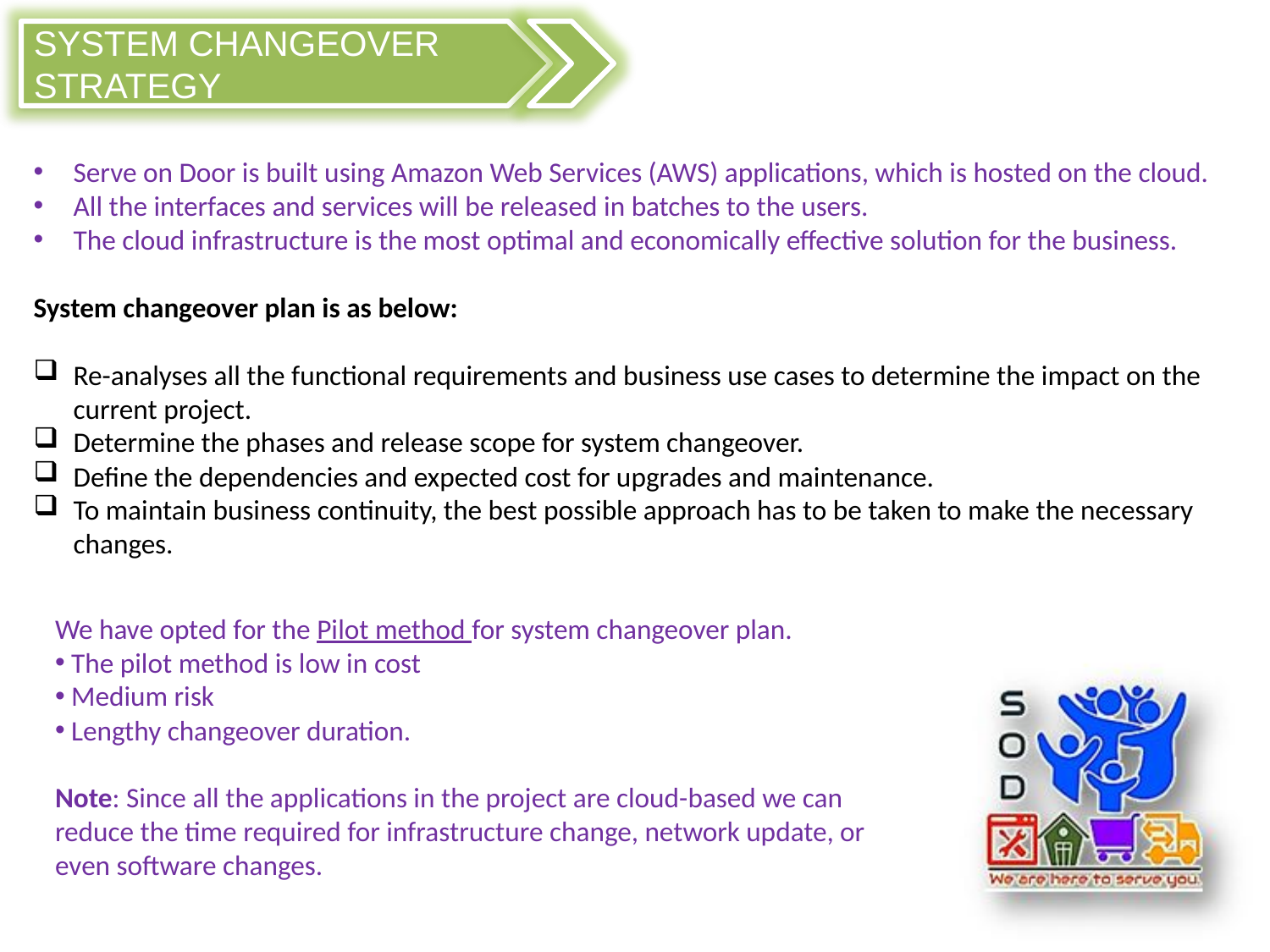

SYSTEM CHANGEOVER STRATEGY

Serve on Door is built using Amazon Web Services (AWS) applications, which is hosted on the cloud.
All the interfaces and services will be released in batches to the users.
The cloud infrastructure is the most optimal and economically effective solution for the business.

System changeover plan is as below:

Re-analyses all the functional requirements and business use cases to determine the impact on the current project.
Determine the phases and release scope for system changeover.
Define the dependencies and expected cost for upgrades and maintenance.
To maintain business continuity, the best possible approach has to be taken to make the necessary changes.
We have opted for the Pilot method for system changeover plan.
 The pilot method is low in cost
 Medium risk
 Lengthy changeover duration.

Note: Since all the applications in the project are cloud-based we can reduce the time required for infrastructure change, network update, or even software changes.